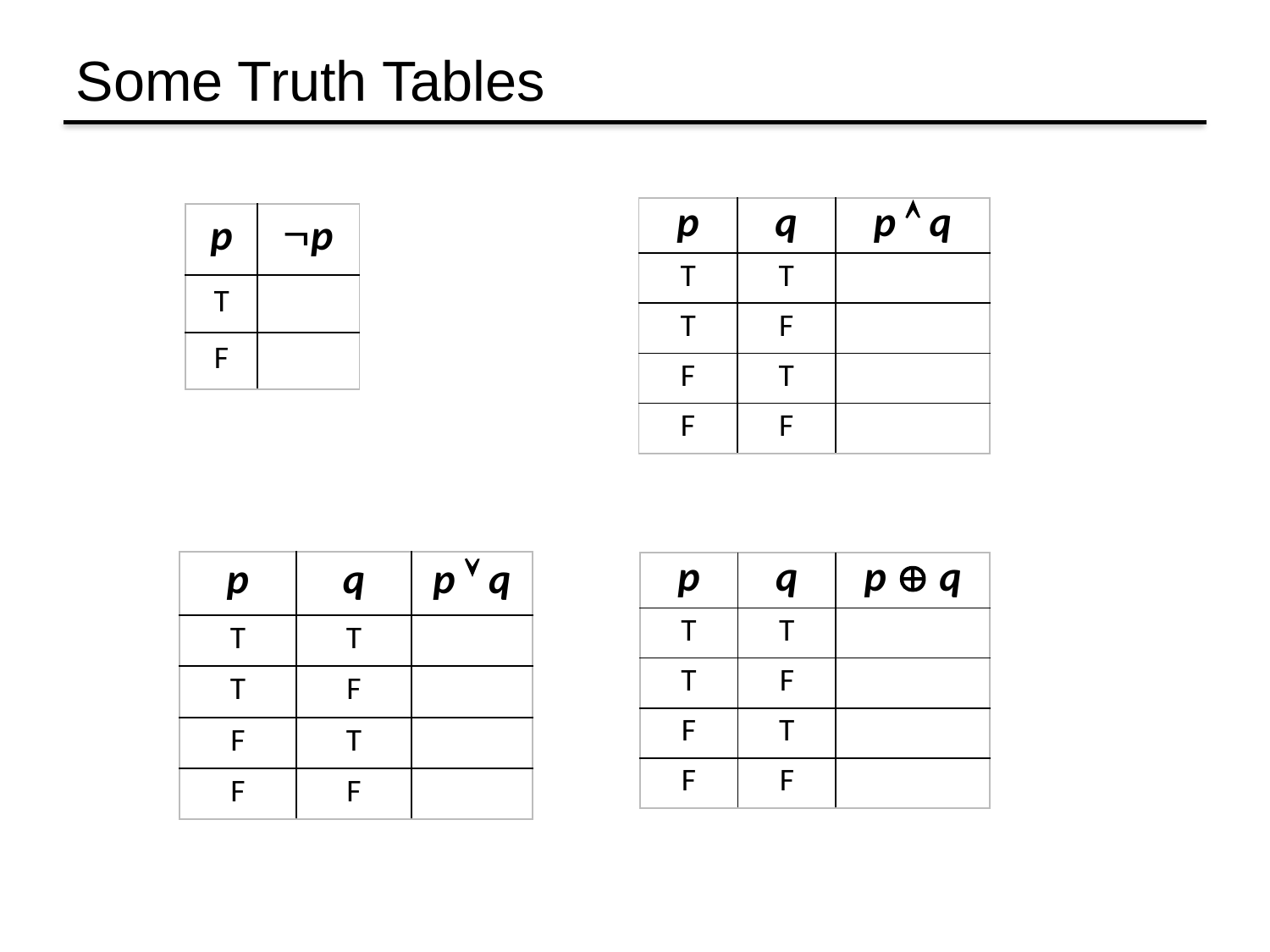

# Some Truth Tables
| p | q | p ∧ q |
| --- | --- | --- |
| T | T |  |
| T | F |  |
| F | T |  |
| F | F |  |
| p | ¬p |
| --- | --- |
| T |  |
| F |  |
| p | q | p ∨ q |
| --- | --- | --- |
| T | T |  |
| T | F |  |
| F | T |  |
| F | F |  |
| p | q | p ⊕ q |
| --- | --- | --- |
| T | T |  |
| T | F |  |
| F | T |  |
| F | F |  |